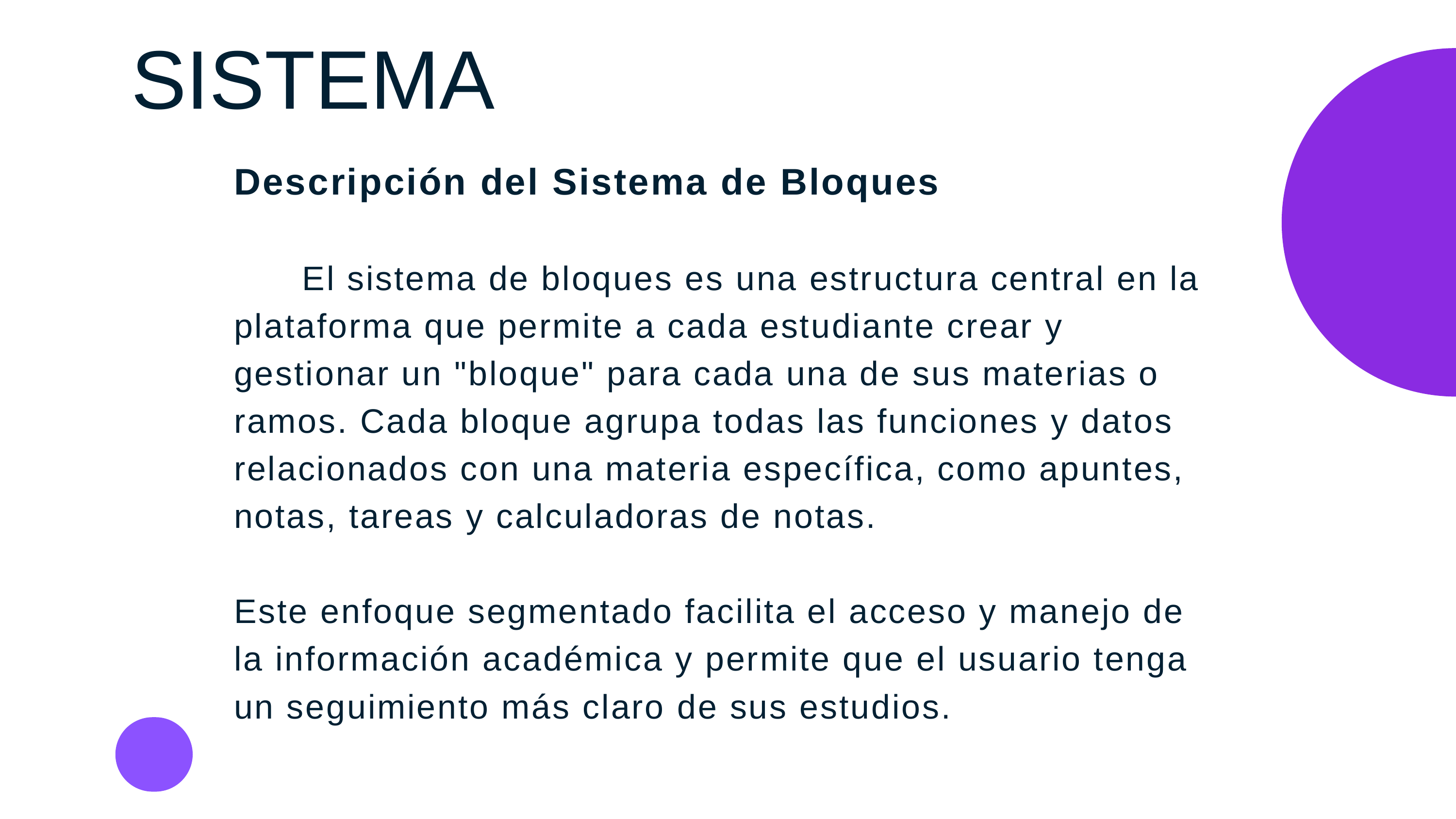

SISTEMA
Descripción del Sistema de Bloques

      El sistema de bloques es una estructura central en la plataforma que permite a cada estudiante crear y gestionar un "bloque" para cada una de sus materias o ramos. Cada bloque agrupa todas las funciones y datos relacionados con una materia específica, como apuntes, notas, tareas y calculadoras de notas.

Este enfoque segmentado facilita el acceso y manejo de la información académica y permite que el usuario tenga un seguimiento más claro de sus estudios.